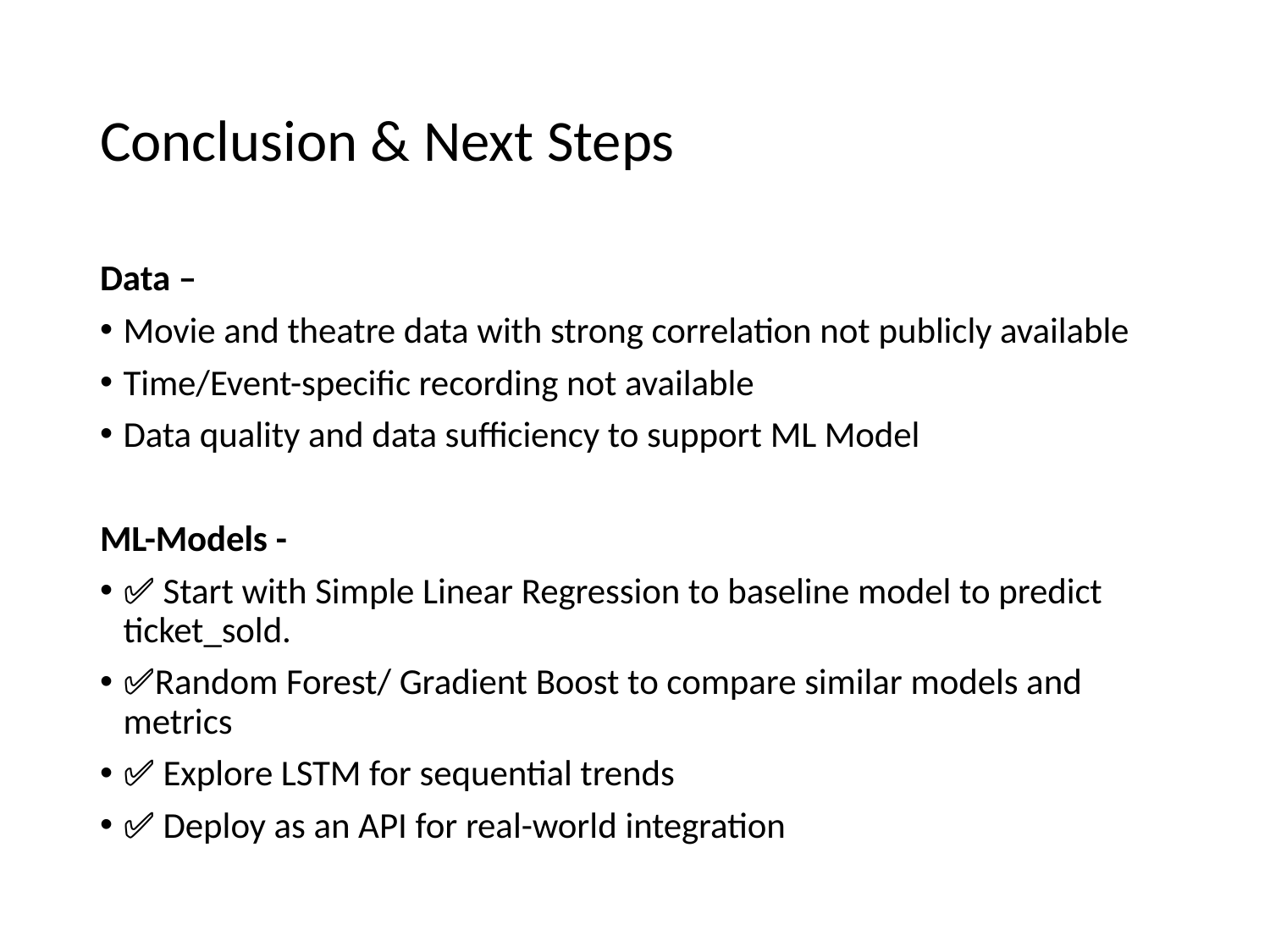

# Conclusion & Next Steps
Data –
Movie and theatre data with strong correlation not publicly available
Time/Event-specific recording not available
Data quality and data sufficiency to support ML Model

ML-Models -
✅ Start with Simple Linear Regression to baseline model to predict ticket_sold.
✅Random Forest/ Gradient Boost to compare similar models and metrics
✅ Explore LSTM for sequential trends
✅ Deploy as an API for real-world integration